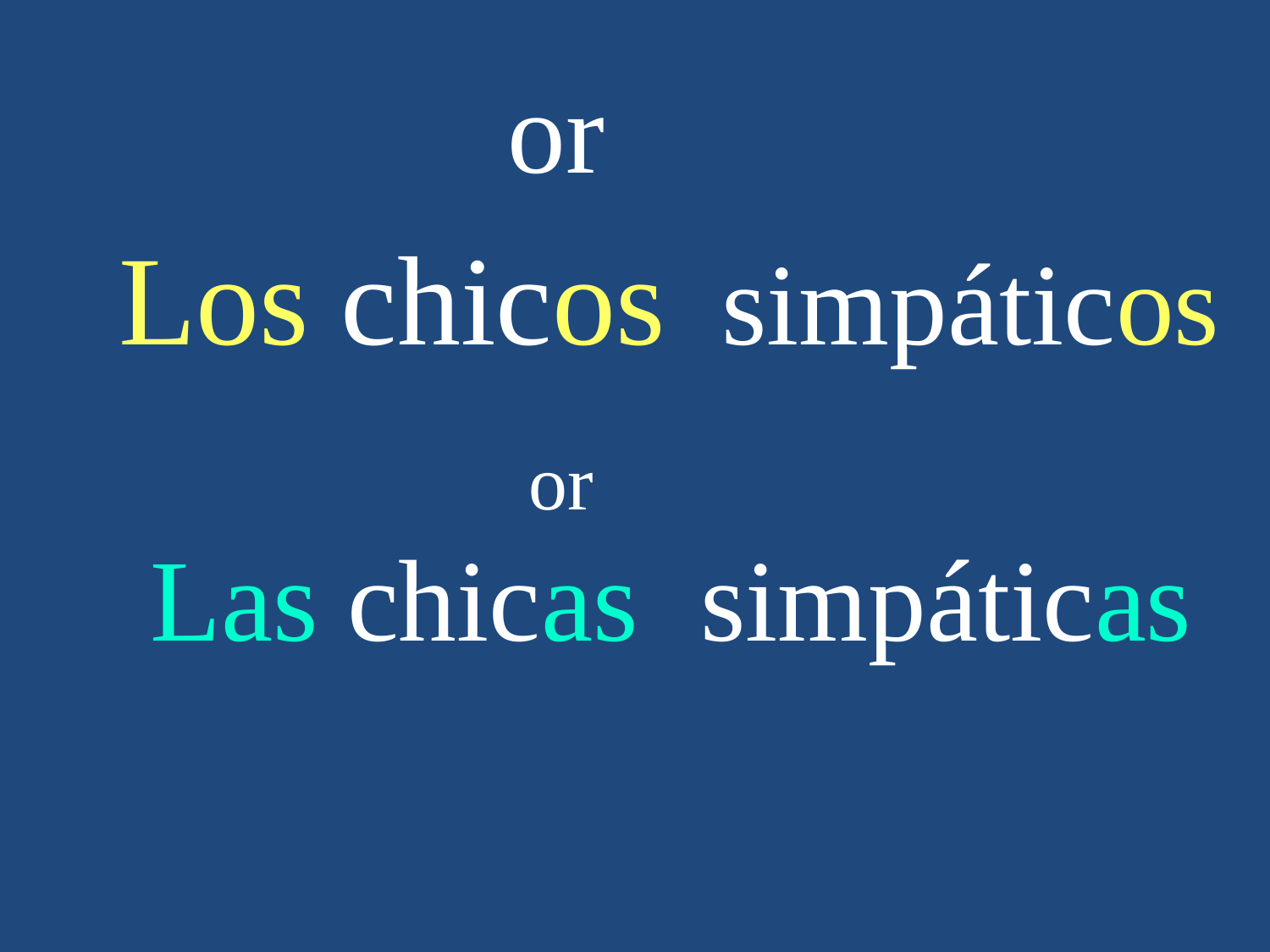

or

Los chicos
simpáticos
or
Las chicas
simpáticas